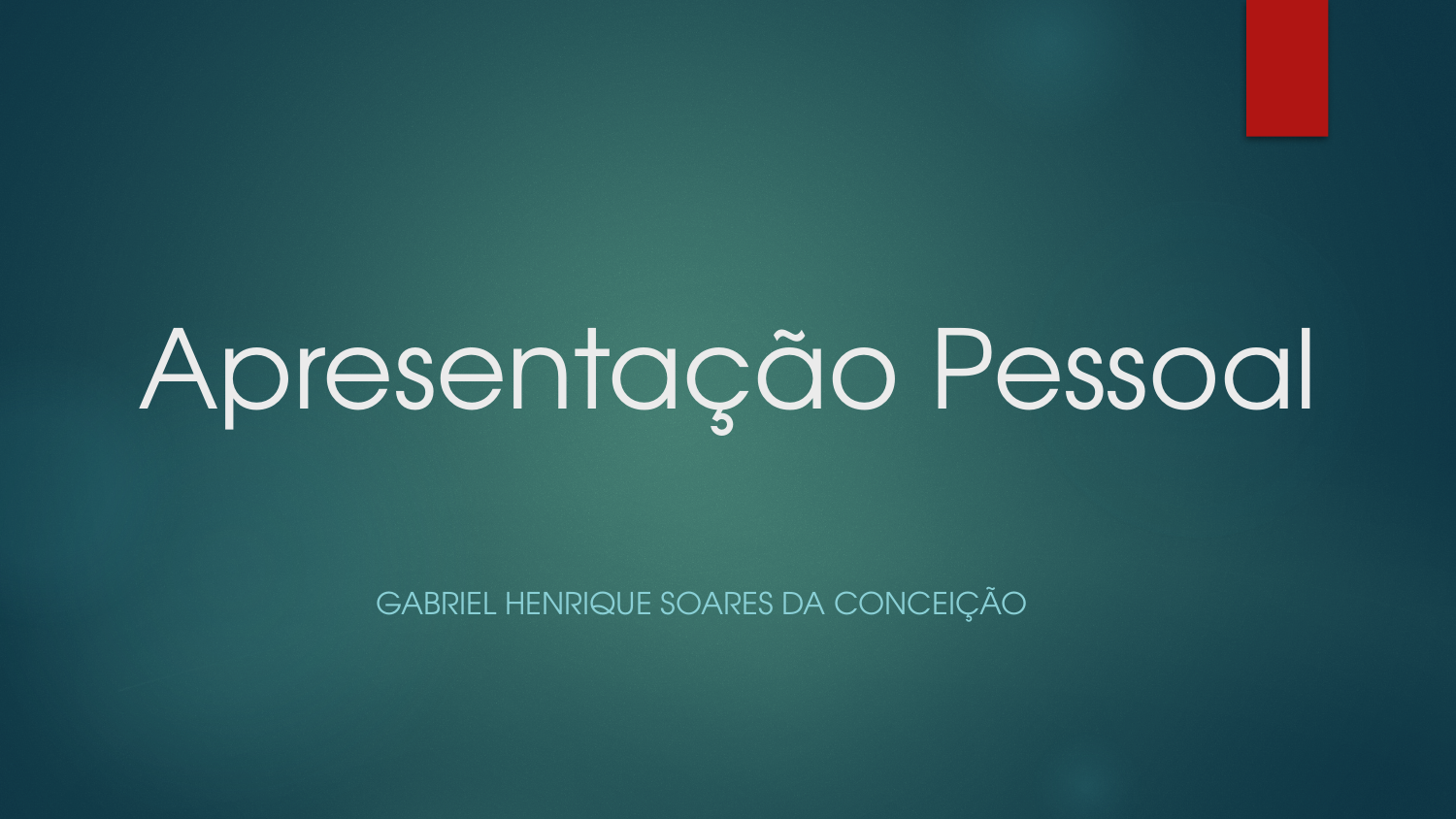

# Apresentação Pessoal
Gabriel Henrique Soares da Conceição